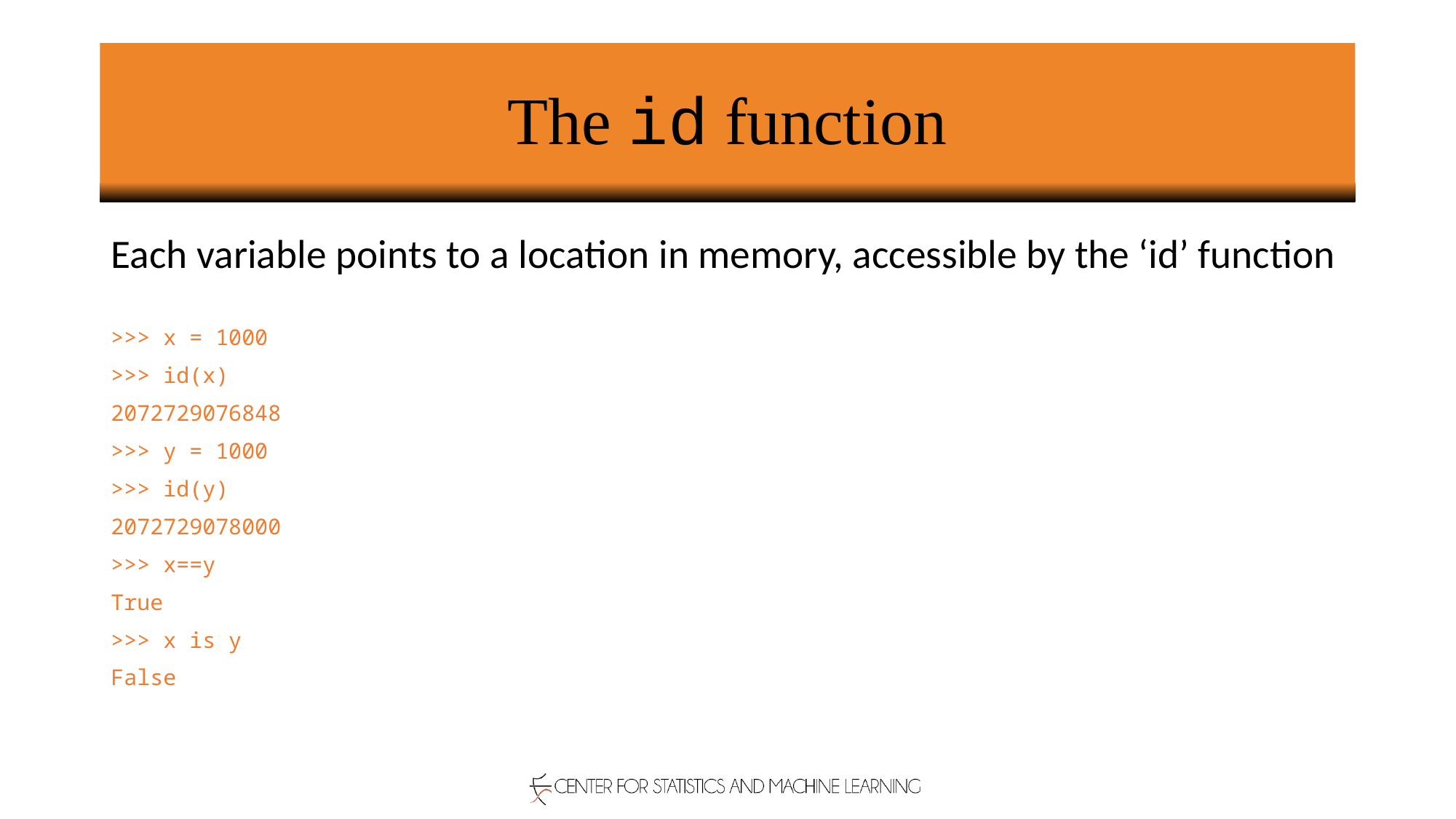

# The id function
Each variable points to a location in memory, accessible by the ‘id’ function

>>> x = 1000
>>> id(x)
2072729076848
>>> y = 1000
>>> id(y)
2072729078000
>>> x==y
True
>>> x is y
False